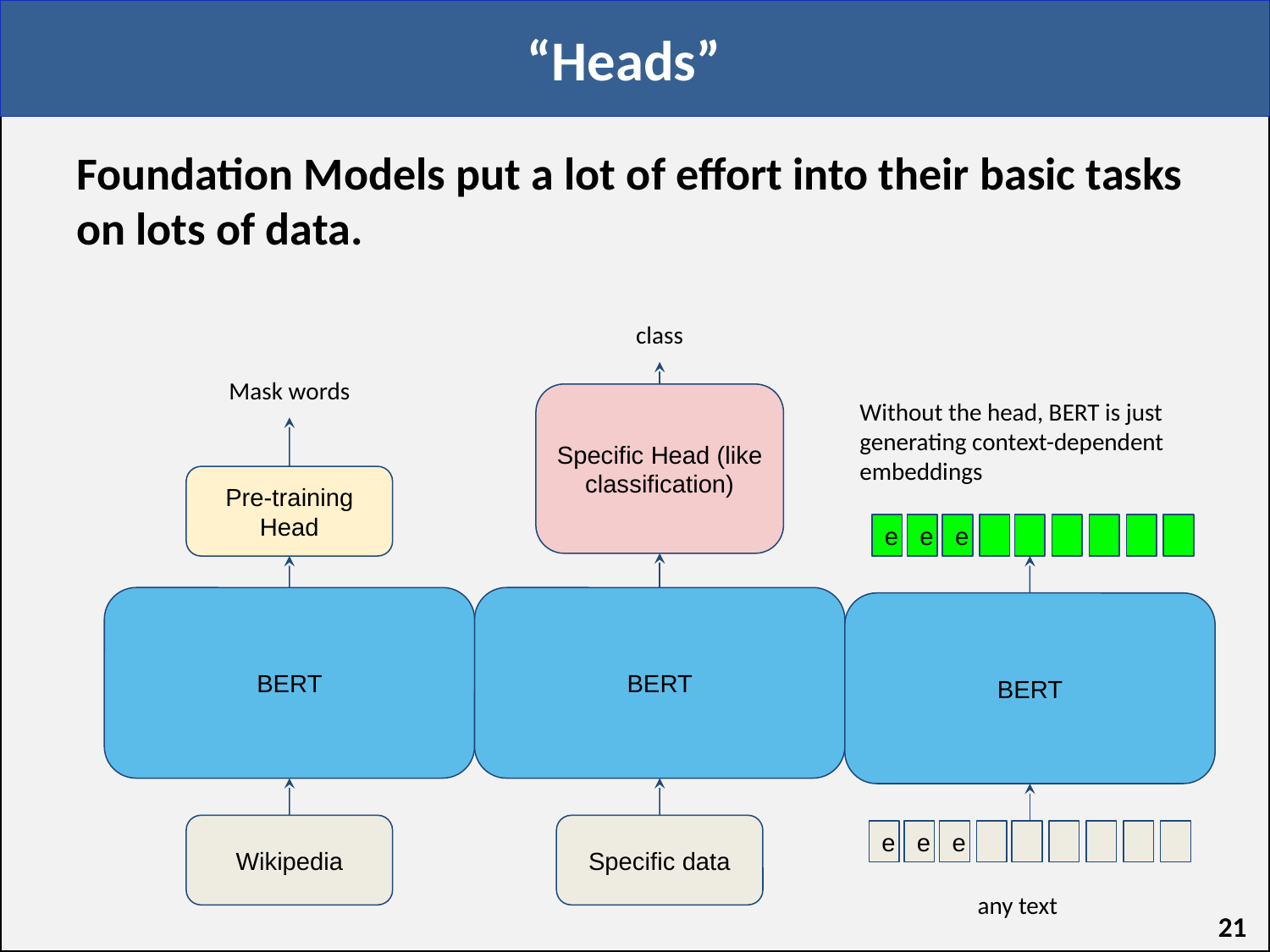

# “Heads”
Foundation Models put a lot of effort into their basic tasks on lots of data.
class
Mask words
Specific Head (like classification)
Without the head, BERT is just generating context-dependent embeddings
Pre-training Head
e
e
e

BERT
BERT
BERT
Wikipedia
Specific data
e
e
e

any text
21